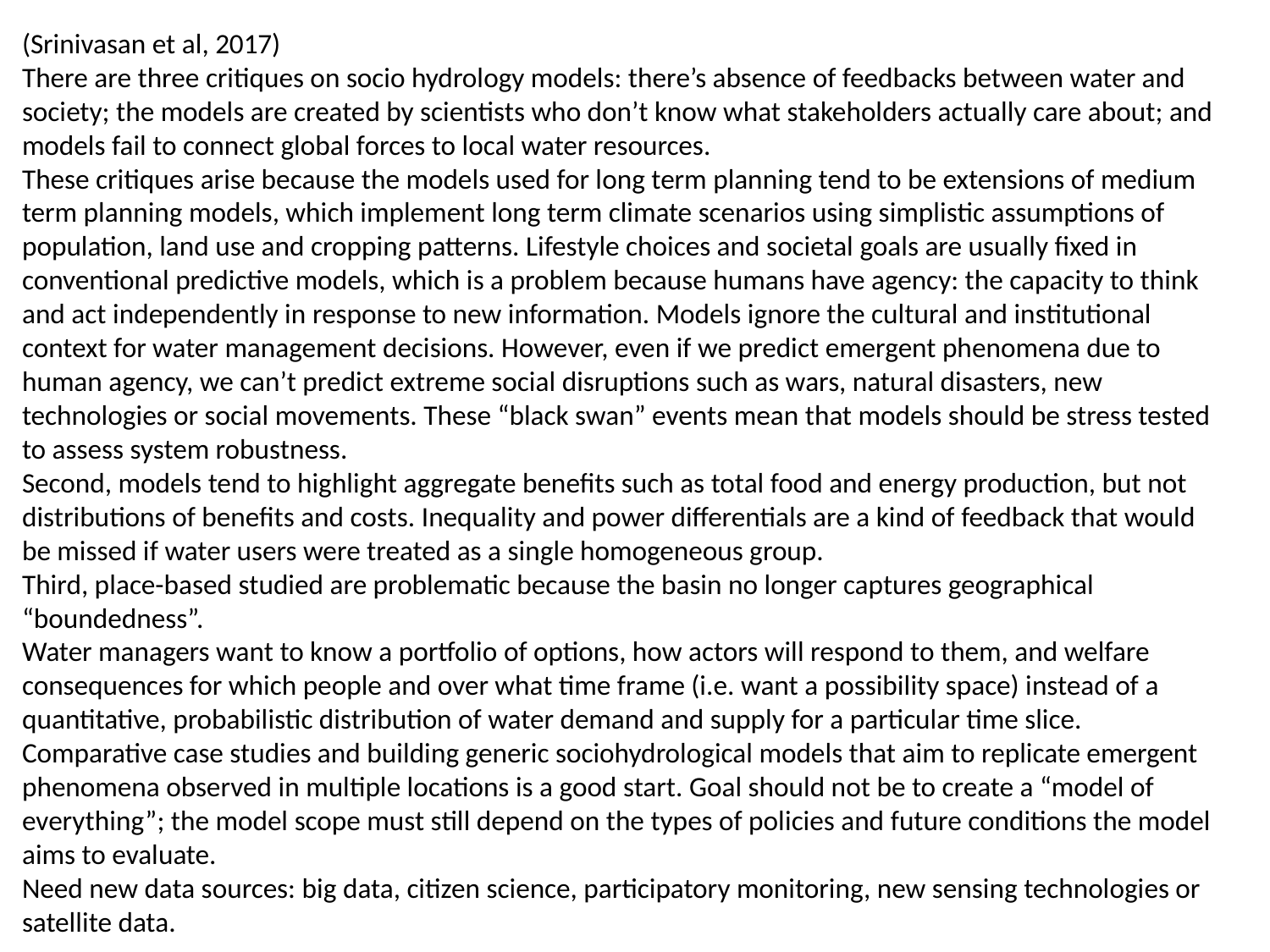

(Srinivasan et al, 2017)
There are three critiques on socio hydrology models: there’s absence of feedbacks between water and society; the models are created by scientists who don’t know what stakeholders actually care about; and models fail to connect global forces to local water resources.
These critiques arise because the models used for long term planning tend to be extensions of medium term planning models, which implement long term climate scenarios using simplistic assumptions of population, land use and cropping patterns. Lifestyle choices and societal goals are usually fixed in conventional predictive models, which is a problem because humans have agency: the capacity to think and act independently in response to new information. Models ignore the cultural and institutional context for water management decisions. However, even if we predict emergent phenomena due to human agency, we can’t predict extreme social disruptions such as wars, natural disasters, new technologies or social movements. These “black swan” events mean that models should be stress tested to assess system robustness.
Second, models tend to highlight aggregate benefits such as total food and energy production, but not distributions of benefits and costs. Inequality and power differentials are a kind of feedback that would be missed if water users were treated as a single homogeneous group.
Third, place-based studied are problematic because the basin no longer captures geographical “boundedness”.
Water managers want to know a portfolio of options, how actors will respond to them, and welfare consequences for which people and over what time frame (i.e. want a possibility space) instead of a quantitative, probabilistic distribution of water demand and supply for a particular time slice.
Comparative case studies and building generic sociohydrological models that aim to replicate emergent phenomena observed in multiple locations is a good start. Goal should not be to create a “model of everything”; the model scope must still depend on the types of policies and future conditions the model aims to evaluate.
Need new data sources: big data, citizen science, participatory monitoring, new sensing technologies or satellite data.